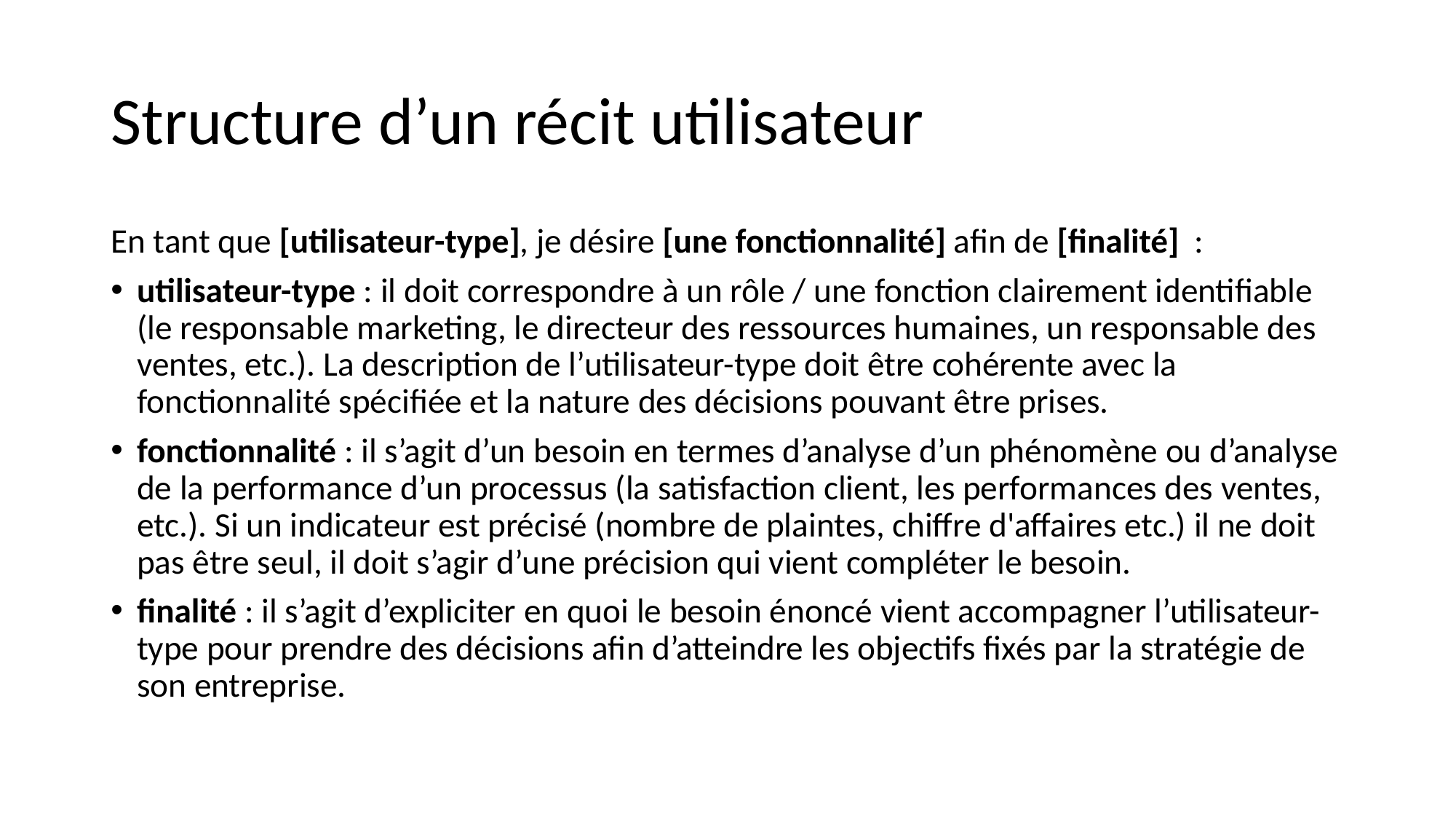

# Structure d’un récit utilisateur
En tant que [utilisateur-type], je désire [une fonctionnalité] afin de [finalité]  :
utilisateur-type : il doit correspondre à un rôle / une fonction clairement identifiable (le responsable marketing, le directeur des ressources humaines, un responsable des ventes, etc.). La description de l’utilisateur-type doit être cohérente avec la fonctionnalité spécifiée et la nature des décisions pouvant être prises.
fonctionnalité : il s’agit d’un besoin en termes d’analyse d’un phénomène ou d’analyse de la performance d’un processus (la satisfaction client, les performances des ventes, etc.). Si un indicateur est précisé (nombre de plaintes, chiffre d'affaires etc.) il ne doit pas être seul, il doit s’agir d’une précision qui vient compléter le besoin.
finalité : il s’agit d’expliciter en quoi le besoin énoncé vient accompagner l’utilisateur-type pour prendre des décisions afin d’atteindre les objectifs fixés par la stratégie de son entreprise.